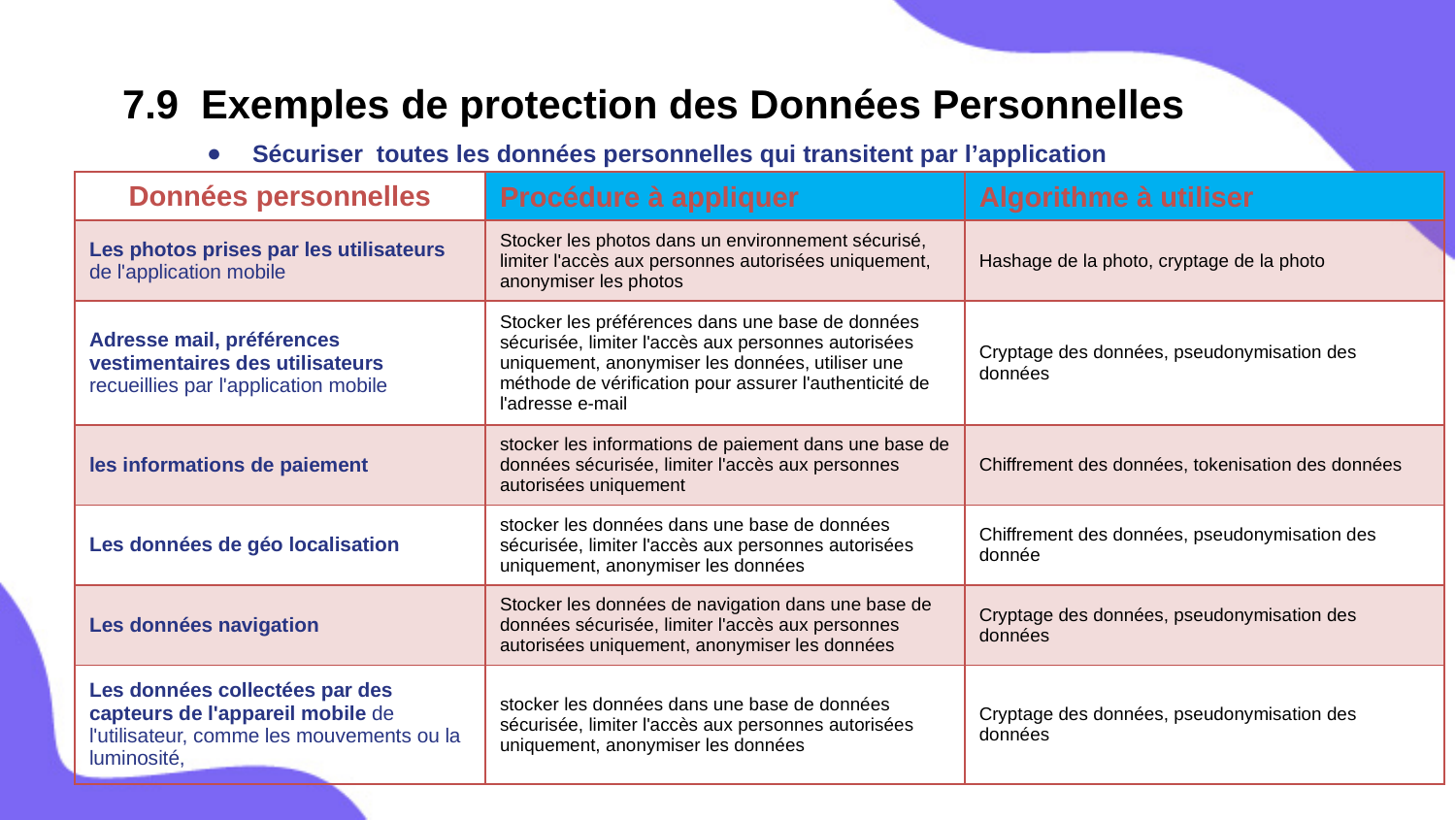

7.9  Exemples de protection des Données Personnelles
Sécuriser  toutes les données personnelles qui transitent par l’application

| Données personnelles | Procédure à appliquer | Algorithme à utiliser |
| --- | --- | --- |
| Les photos prises par les utilisateurs de l'application mobile | Stocker les photos dans un environnement sécurisé, limiter l'accès aux personnes autorisées uniquement, anonymiser les photos | Hashage de la photo, cryptage de la photo |
| Adresse mail, préférences vestimentaires des utilisateurs recueillies par l'application mobile | Stocker les préférences dans une base de données sécurisée, limiter l'accès aux personnes autorisées uniquement, anonymiser les données, utiliser une méthode de vérification pour assurer l'authenticité de l'adresse e-mail | Cryptage des données, pseudonymisation des données |
| les informations de paiement | stocker les informations de paiement dans une base de données sécurisée, limiter l'accès aux personnes autorisées uniquement | Chiffrement des données, tokenisation des données |
| Les données de géo localisation | stocker les données dans une base de données sécurisée, limiter l'accès aux personnes autorisées uniquement, anonymiser les données | Chiffrement des données, pseudonymisation des donnée |
| Les données navigation | Stocker les données de navigation dans une base de données sécurisée, limiter l'accès aux personnes autorisées uniquement, anonymiser les données | Cryptage des données, pseudonymisation des données |
| Les données collectées par des capteurs de l'appareil mobile de l'utilisateur, comme les mouvements ou la luminosité, | stocker les données dans une base de données sécurisée, limiter l'accès aux personnes autorisées uniquement, anonymiser les données | Cryptage des données, pseudonymisation des données |